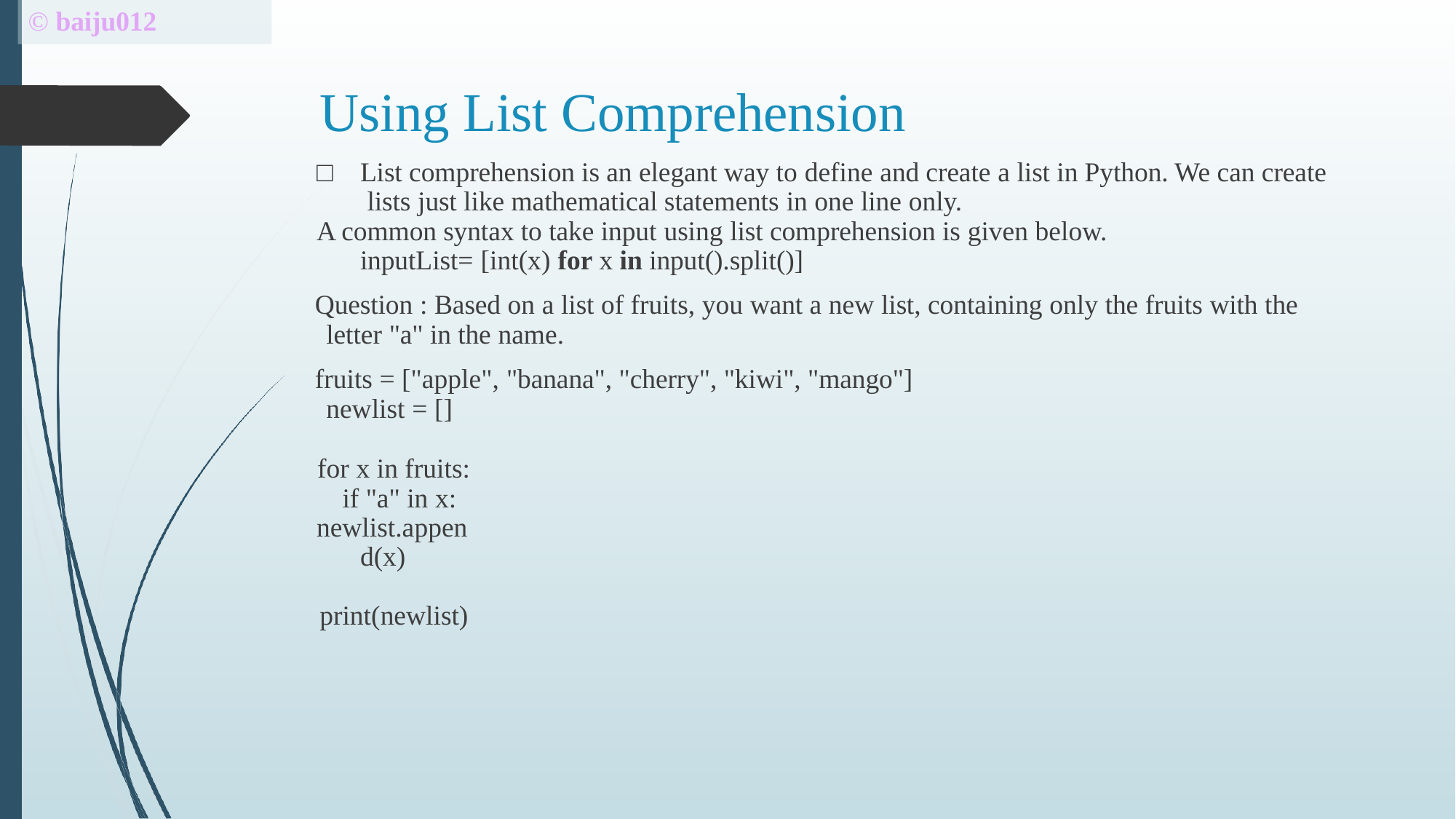

# © baiju012
Using List Comprehension
□	List comprehension is an elegant way to define and create a list in Python. We can create  lists just like mathematical statements in one line only.
A common syntax to take input using list comprehension is given below.  inputList= [int(x) for x in input().split()]
Question : Based on a list of fruits, you want a new list, containing only the fruits with the  letter "a" in the name.
fruits = ["apple", "banana", "cherry", "kiwi", "mango"]  newlist = []

for x in fruits:  if "a" in x:
newlist.append(x)
print(newlist)